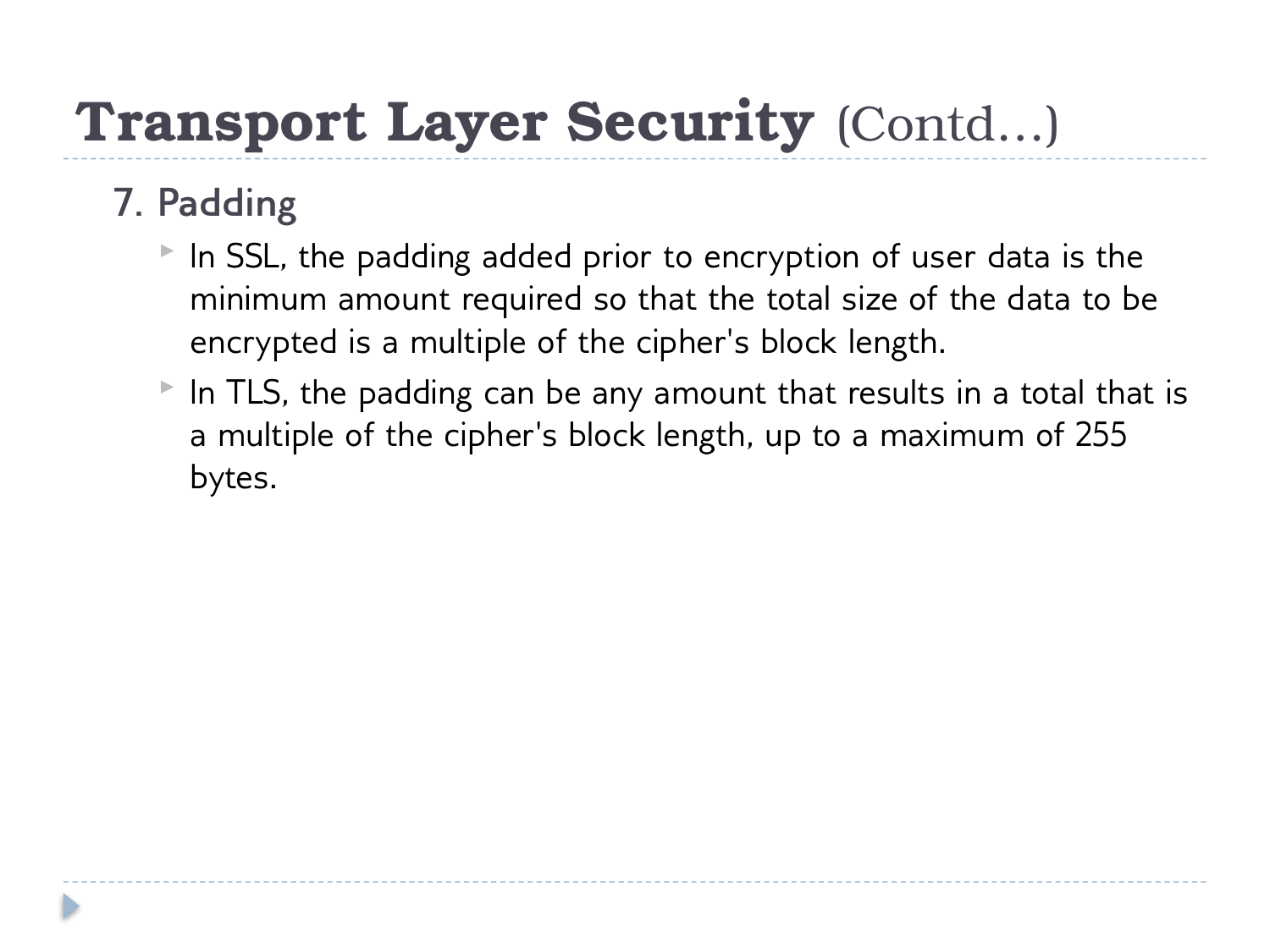

# Transport Layer Security (Contd…)
7. Padding
In SSL, the padding added prior to encryption of user data is the minimum amount required so that the total size of the data to be encrypted is a multiple of the cipher's block length.
In TLS, the padding can be any amount that results in a total that is a multiple of the cipher's block length, up to a maximum of 255 bytes.